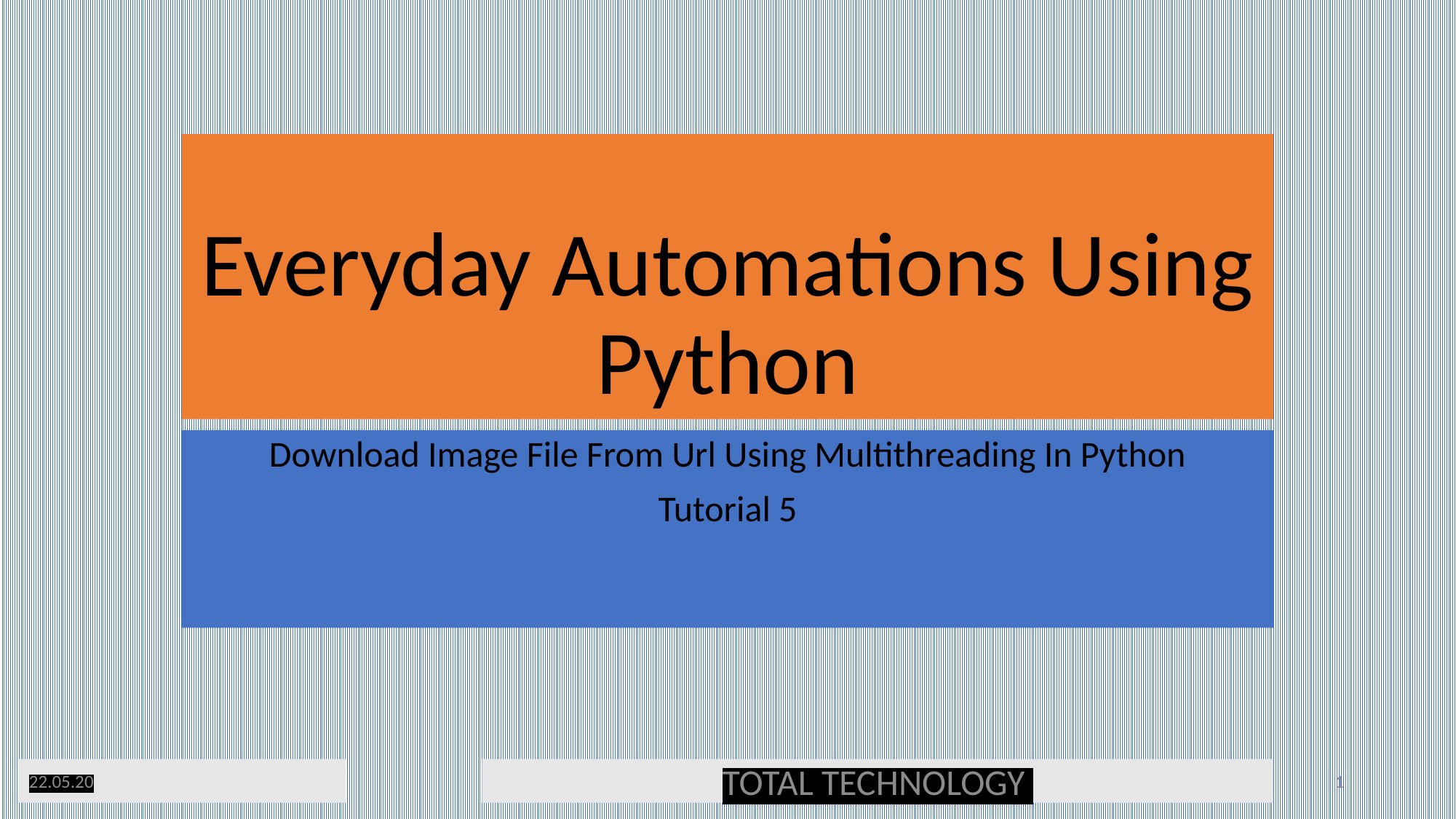

# Everyday Automations Using Python
Download Image File From Url Using Multithreading In Python
Tutorial 5

22.05.20
TOTAL TECHNOLOGY
1